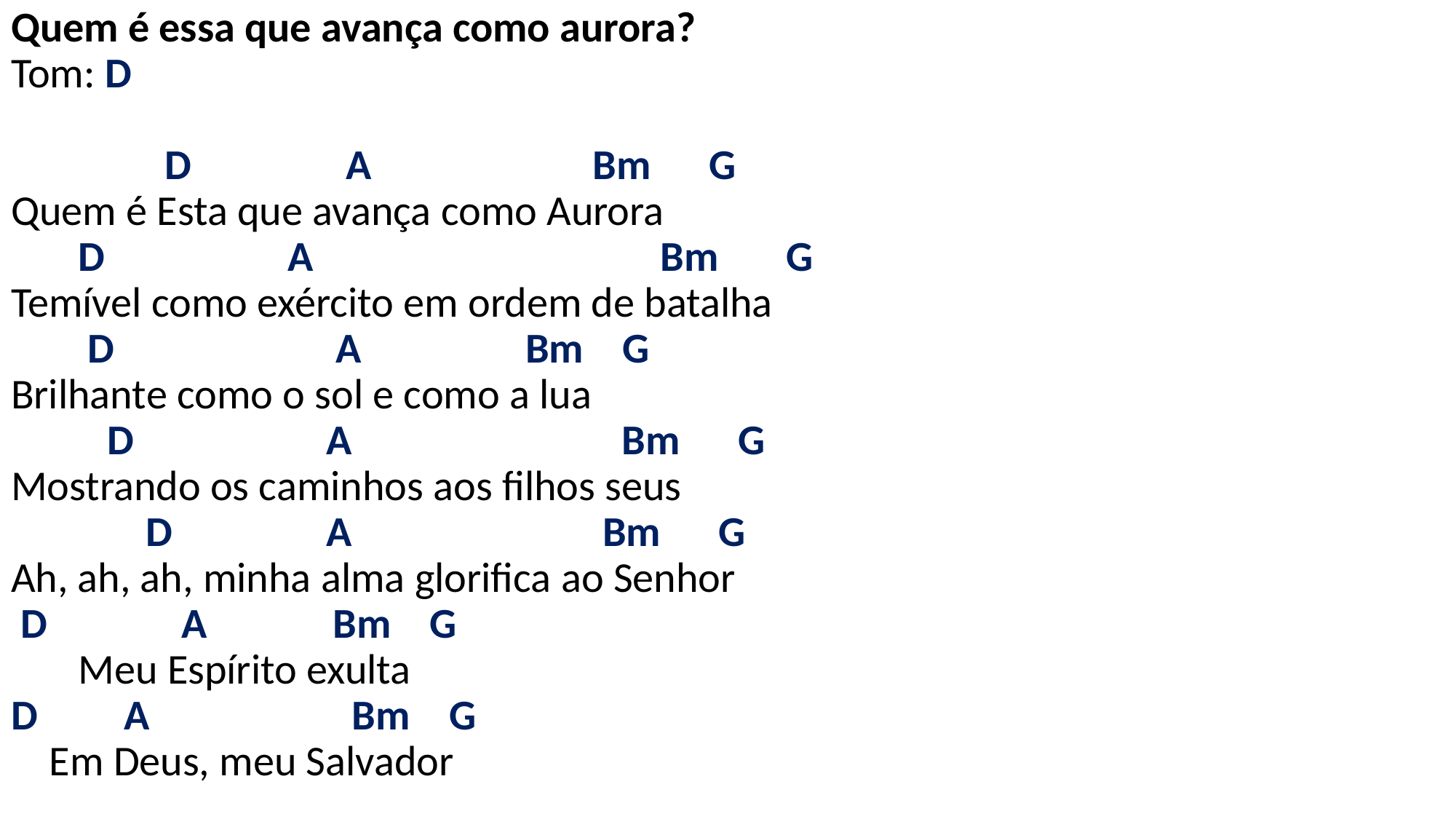

# Quem é essa que avança como aurora? Tom: D D                A                       Bm      G Quem é Esta que avança como Aurora D                   A                                    Bm       G Temível como exército em ordem de batalha D                       A                 Bm    G Brilhante como o sol e como a lua D                    A                            Bm      G Mostrando os caminhos aos filhos seus D                A                          Bm      G Ah, ah, ah, minha alma glorifica ao Senhor D              A             Bm    G Meu Espírito exulta D         A                     Bm    G Em Deus, meu Salvador